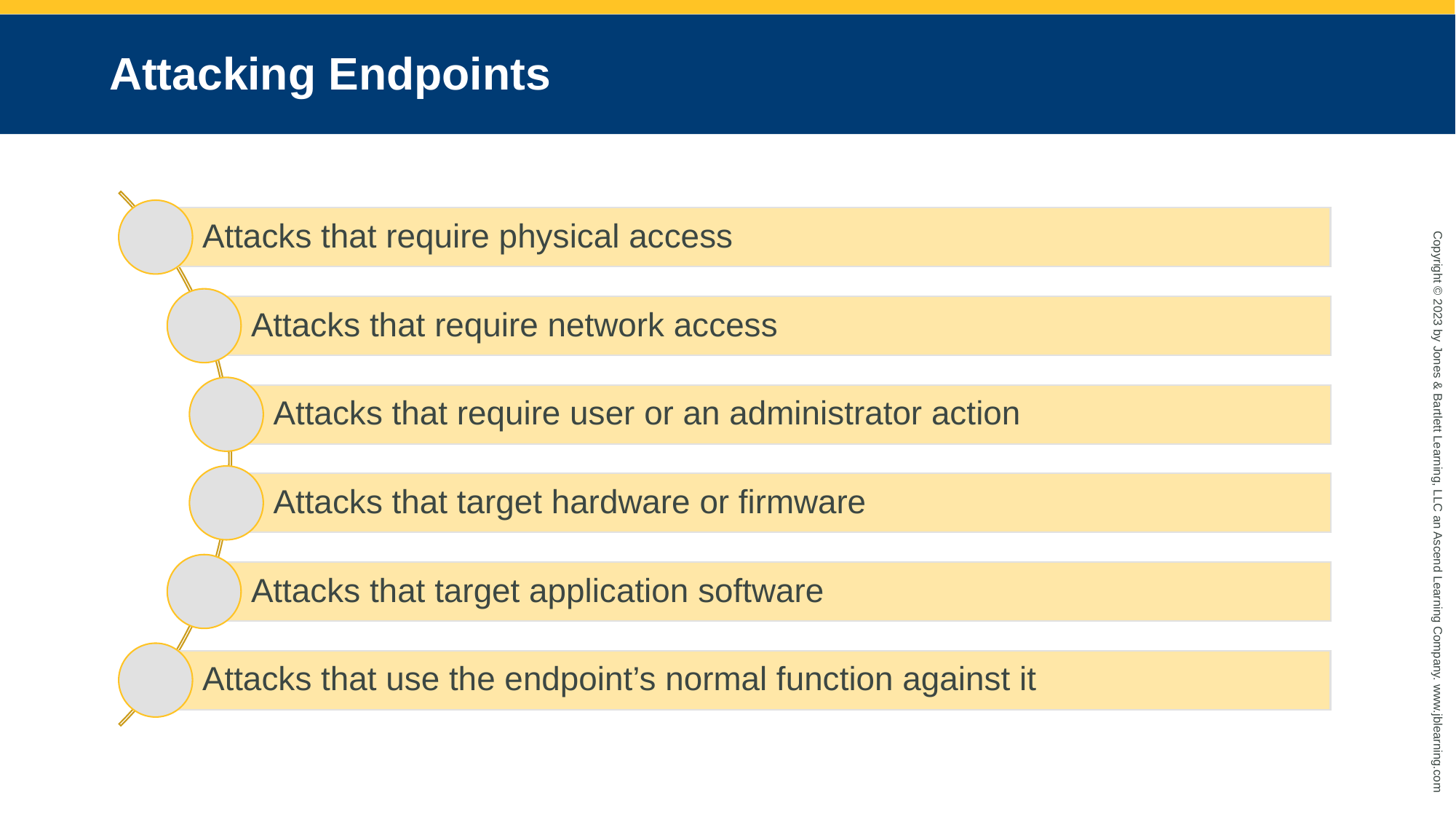

# Attacking Endpoints
Attacks that require physical access
Attacks that require network access
Attacks that require user or an administrator action
Attacks that target hardware or firmware
Attacks that target application software
Attacks that use the endpoint’s normal function against it